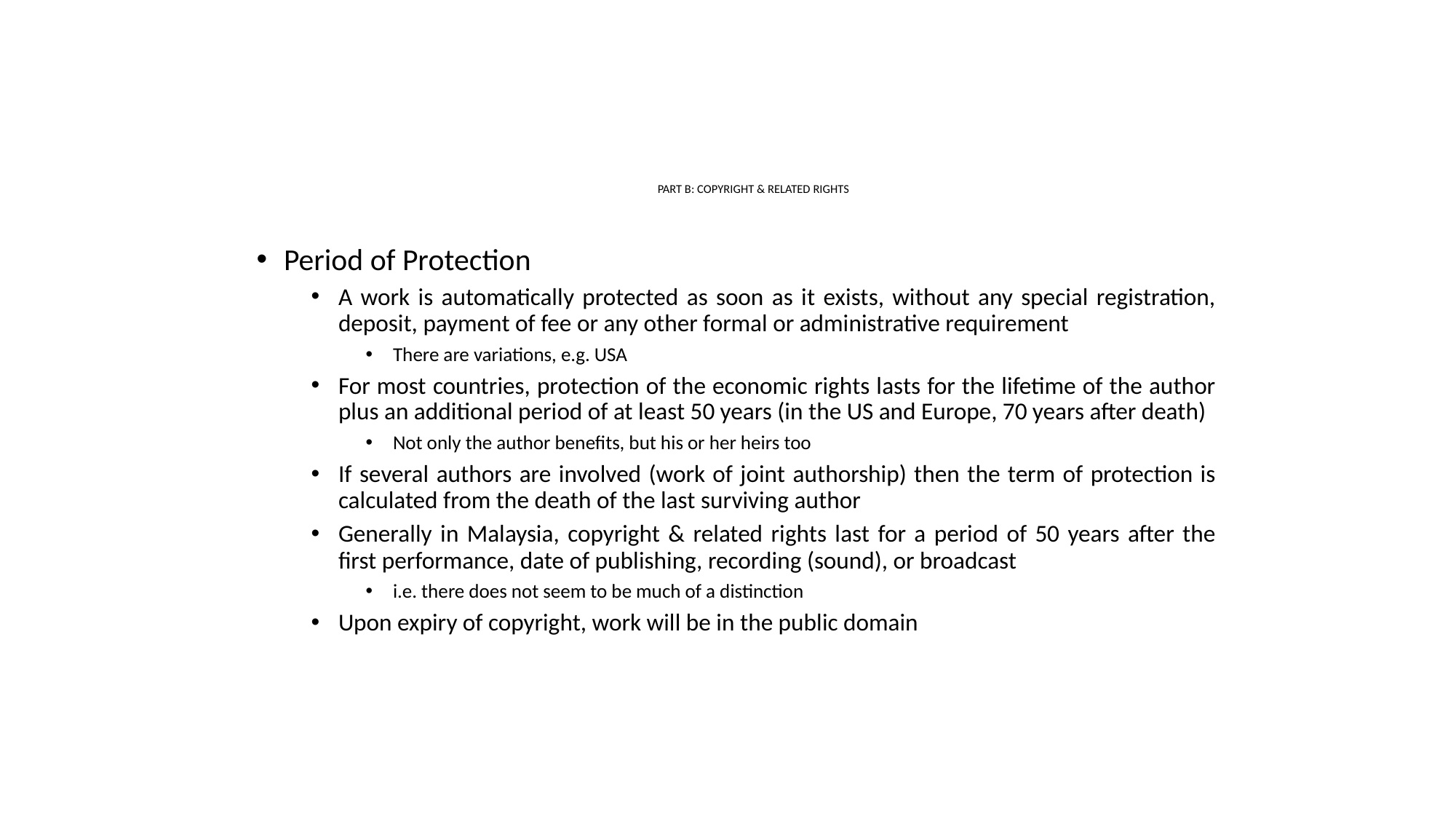

# PART B: COPYRIGHT & RELATED RIGHTS
Period of Protection
A work is automatically protected as soon as it exists, without any special registration, deposit, payment of fee or any other formal or administrative requirement
There are variations, e.g. USA
For most countries, protection of the economic rights lasts for the lifetime of the author plus an additional period of at least 50 years (in the US and Europe, 70 years after death)
Not only the author benefits, but his or her heirs too
If several authors are involved (work of joint authorship) then the term of protection is calculated from the death of the last surviving author
Generally in Malaysia, copyright & related rights last for a period of 50 years after the first performance, date of publishing, recording (sound), or broadcast
i.e. there does not seem to be much of a distinction
Upon expiry of copyright, work will be in the public domain